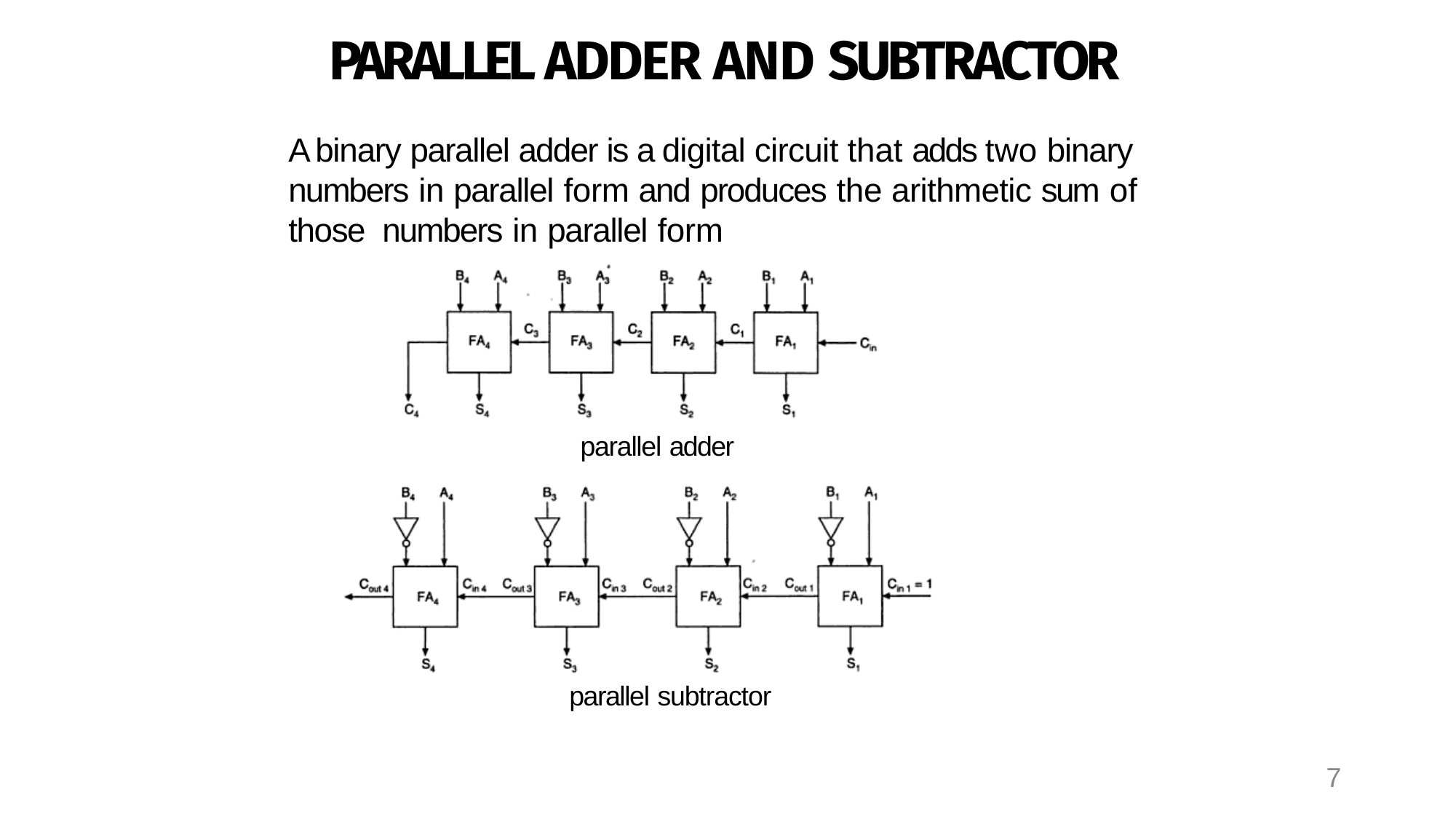

# PARALLEL ADDER AND SUBTRACTOR
A binary parallel adder is a digital circuit that adds two binary  numbers in parallel form and produces the arithmetic sum of those  numbers in parallel form

parallel adder

parallel subtractor
7